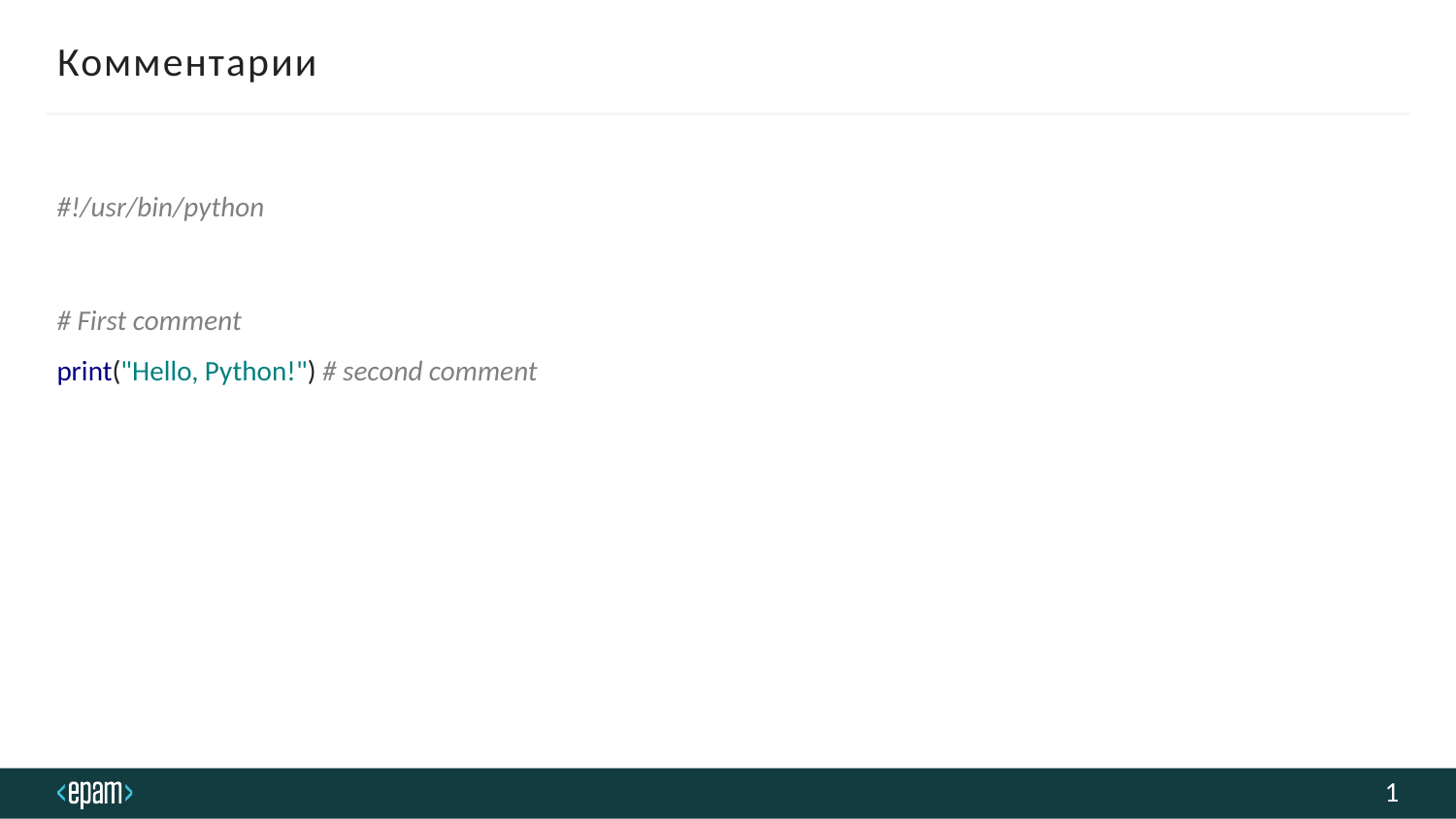

# Комментарии
#!/usr/bin/python
# First comment
print("Hello, Python!") # second comment
1